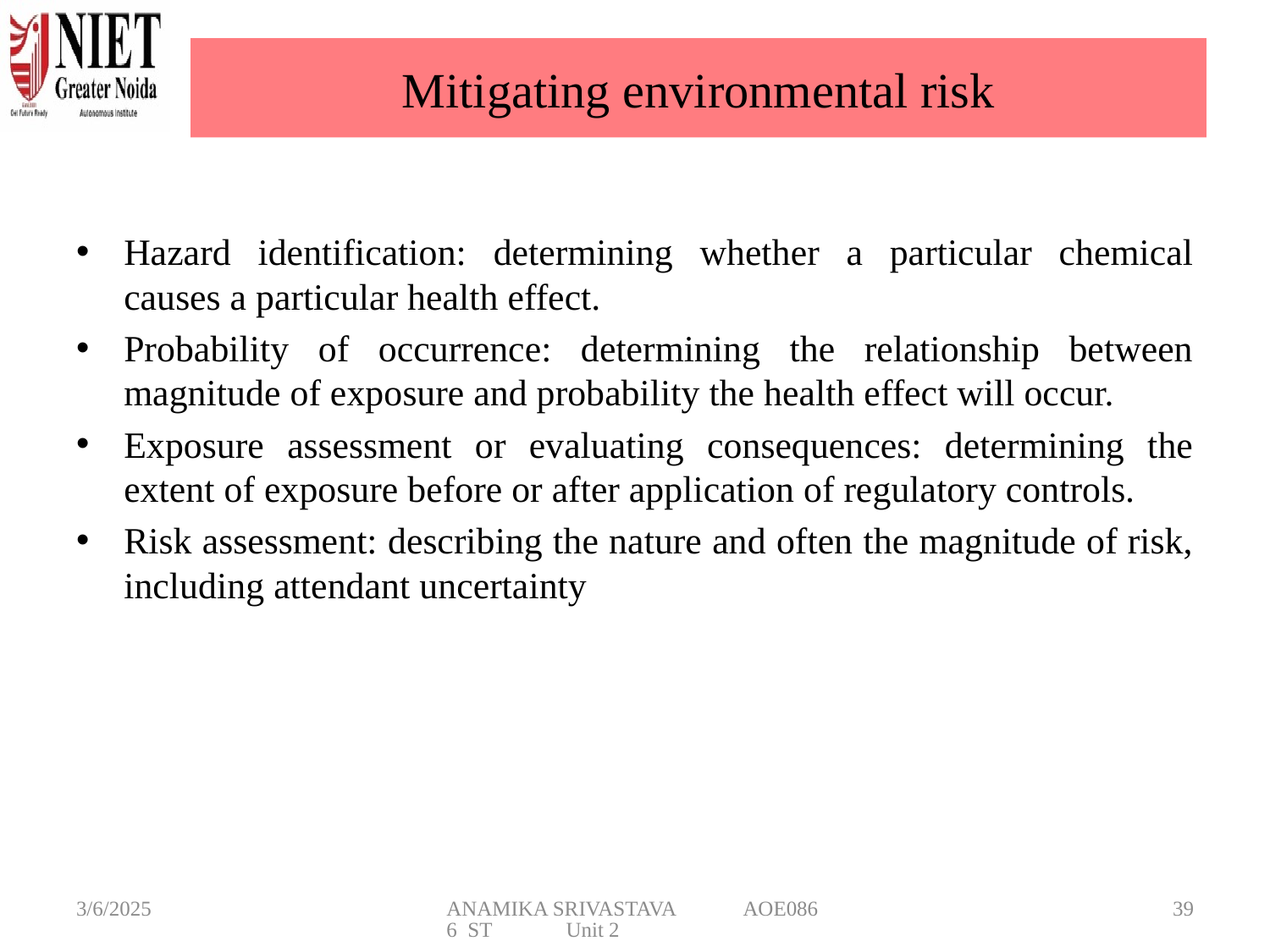

# Mitigating environmental risk
Hazard identification: determining whether a particular chemical causes a particular health effect.
Probability of occurrence: determining the relationship between magnitude of exposure and probability the health effect will occur.
Exposure assessment or evaluating consequences: determining the extent of exposure before or after application of regulatory controls.
Risk assessment: describing the nature and often the magnitude of risk, including attendant uncertainty

3/6/2025
ANAMIKA SRIVASTAVA             AOE0866  ST              Unit 2
39